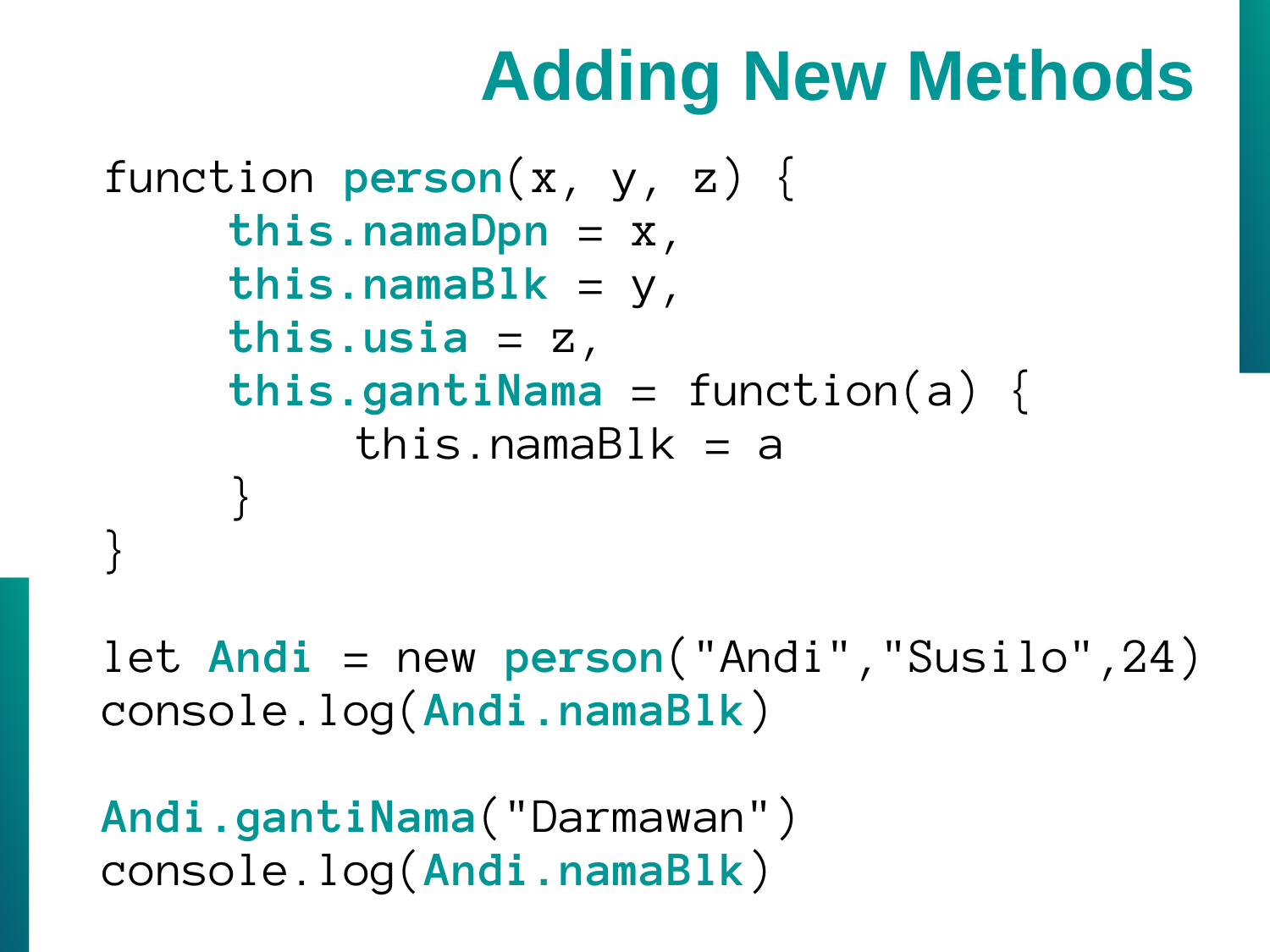

Adding New Methods
function person(x, y, z) {
	this.namaDpn = x,
	this.namaBlk = y,
	this.usia = z,
	this.gantiNama = function(a) {
		this.namaBlk = a
	}
}
let Andi = new person("Andi","Susilo",24)
console.log(Andi.namaBlk)
Andi.gantiNama("Darmawan")
console.log(Andi.namaBlk)